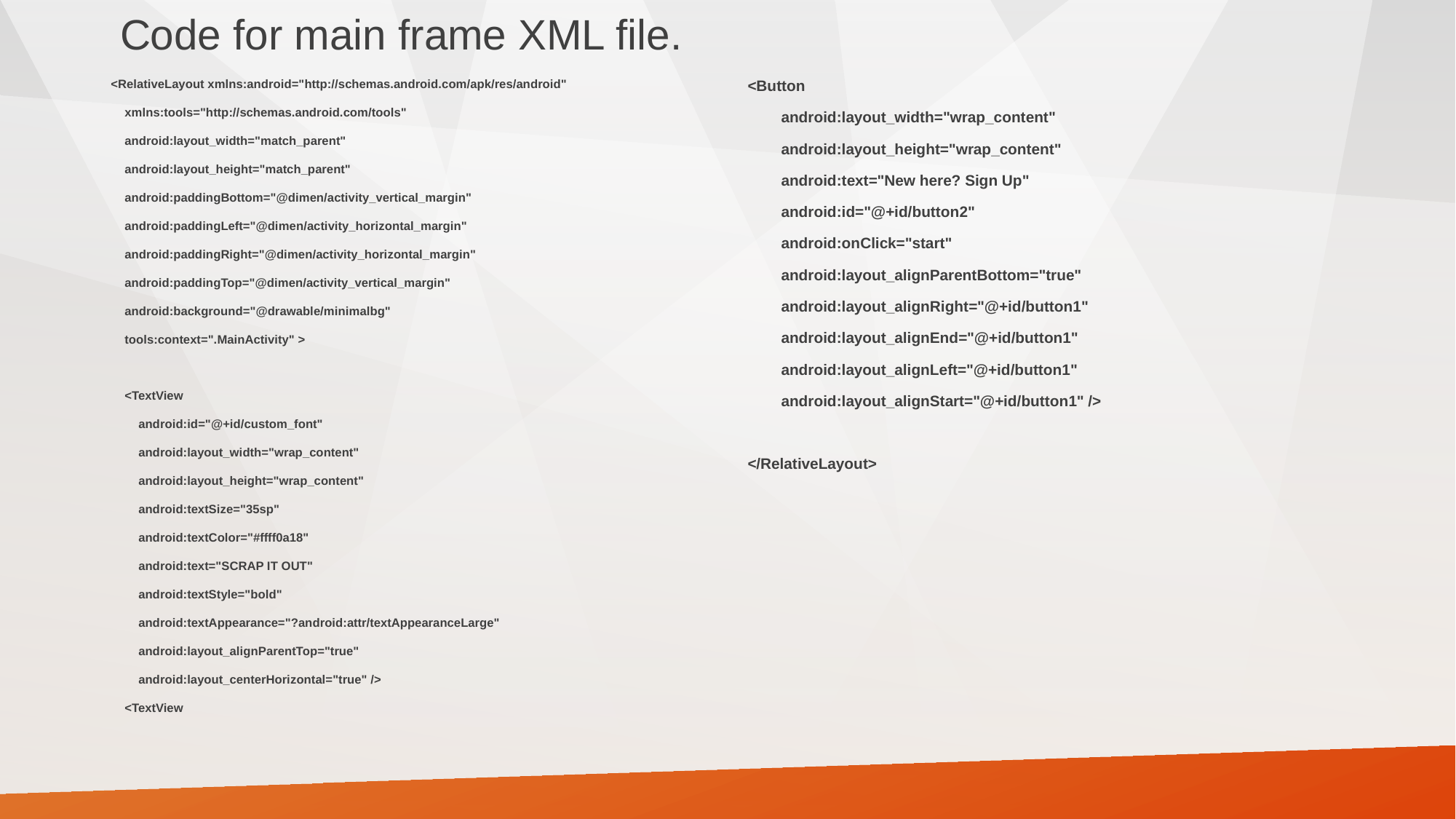

# Code for main frame XML file.
<RelativeLayout xmlns:android="http://schemas.android.com/apk/res/android"
    xmlns:tools="http://schemas.android.com/tools"
    android:layout_width="match_parent"
    android:layout_height="match_parent"
    android:paddingBottom="@dimen/activity_vertical_margin"
    android:paddingLeft="@dimen/activity_horizontal_margin"
    android:paddingRight="@dimen/activity_horizontal_margin"
    android:paddingTop="@dimen/activity_vertical_margin"
    android:background="@drawable/minimalbg"
    tools:context=".MainActivity" >

    <TextView
        android:id="@+id/custom_font"
        android:layout_width="wrap_content"
        android:layout_height="wrap_content"
        android:textSize="35sp"
        android:textColor="#ffff0a18"
        android:text="SCRAP IT OUT"
        android:textStyle="bold"
        android:textAppearance="?android:attr/textAppearanceLarge"
        android:layout_alignParentTop="true"
        android:layout_centerHorizontal="true" />
    <TextView

<Button
        android:layout_width="wrap_content"
        android:layout_height="wrap_content"
        android:text="New here? Sign Up"
        android:id="@+id/button2"
        android:onClick="start"
        android:layout_alignParentBottom="true"
        android:layout_alignRight="@+id/button1"
        android:layout_alignEnd="@+id/button1"
        android:layout_alignLeft="@+id/button1"
        android:layout_alignStart="@+id/button1" />

</RelativeLayout>